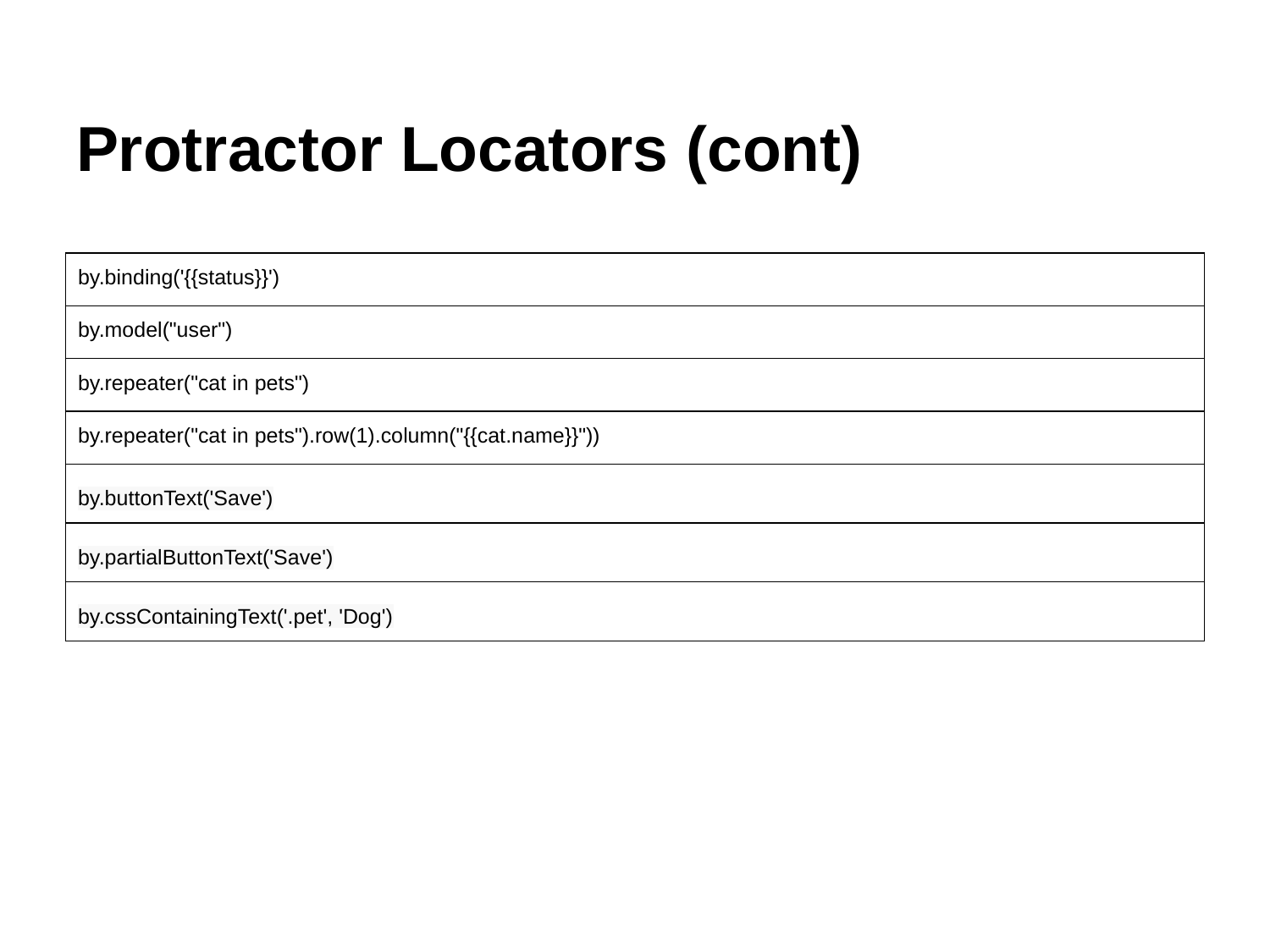

# Protractor Locators (cont)
| by.binding('{{status}}') |
| --- |
| by.model("user") |
| by.repeater("cat in pets") |
| by.repeater("cat in pets").row(1).column("{{cat.name}}")) |
| by.buttonText('Save') |
| by.partialButtonText('Save') |
| by.cssContainingText('.pet', 'Dog') |